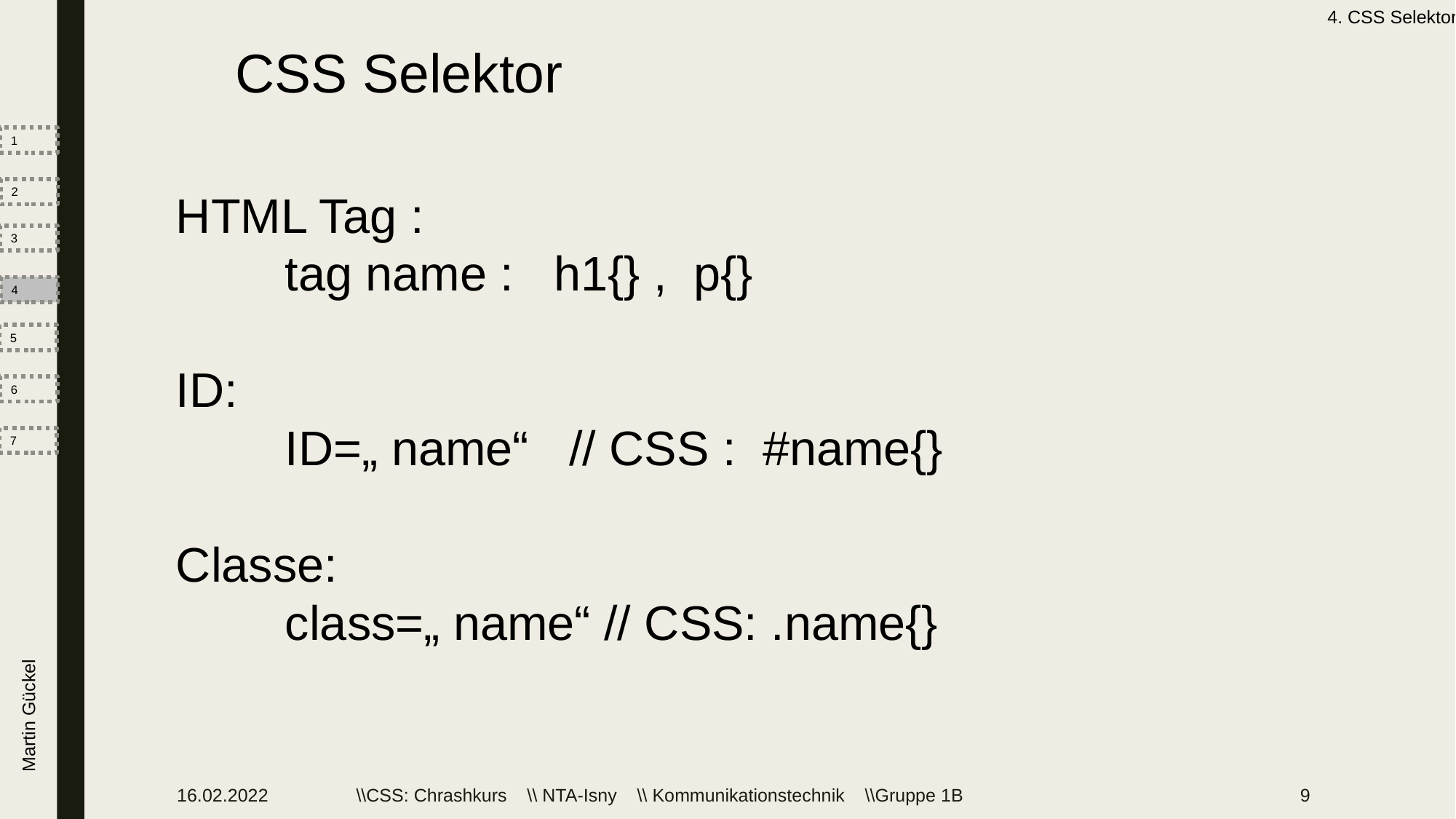

4. CSS Selektor
CSS Selektor
1
2
HTML Tag :
	tag name :   h1{} ,  p{}

ID:
	ID=„ name“   // CSS :  #name{}

Classe:
	class=„ name“ // CSS: .name{}
3
4
5
6
7
Martin Gückel
16.02.2022
\\CSS: Chrashkurs    \\ NTA-Isny    \\ Kommunikationstechnik    \\Gruppe 1B
9